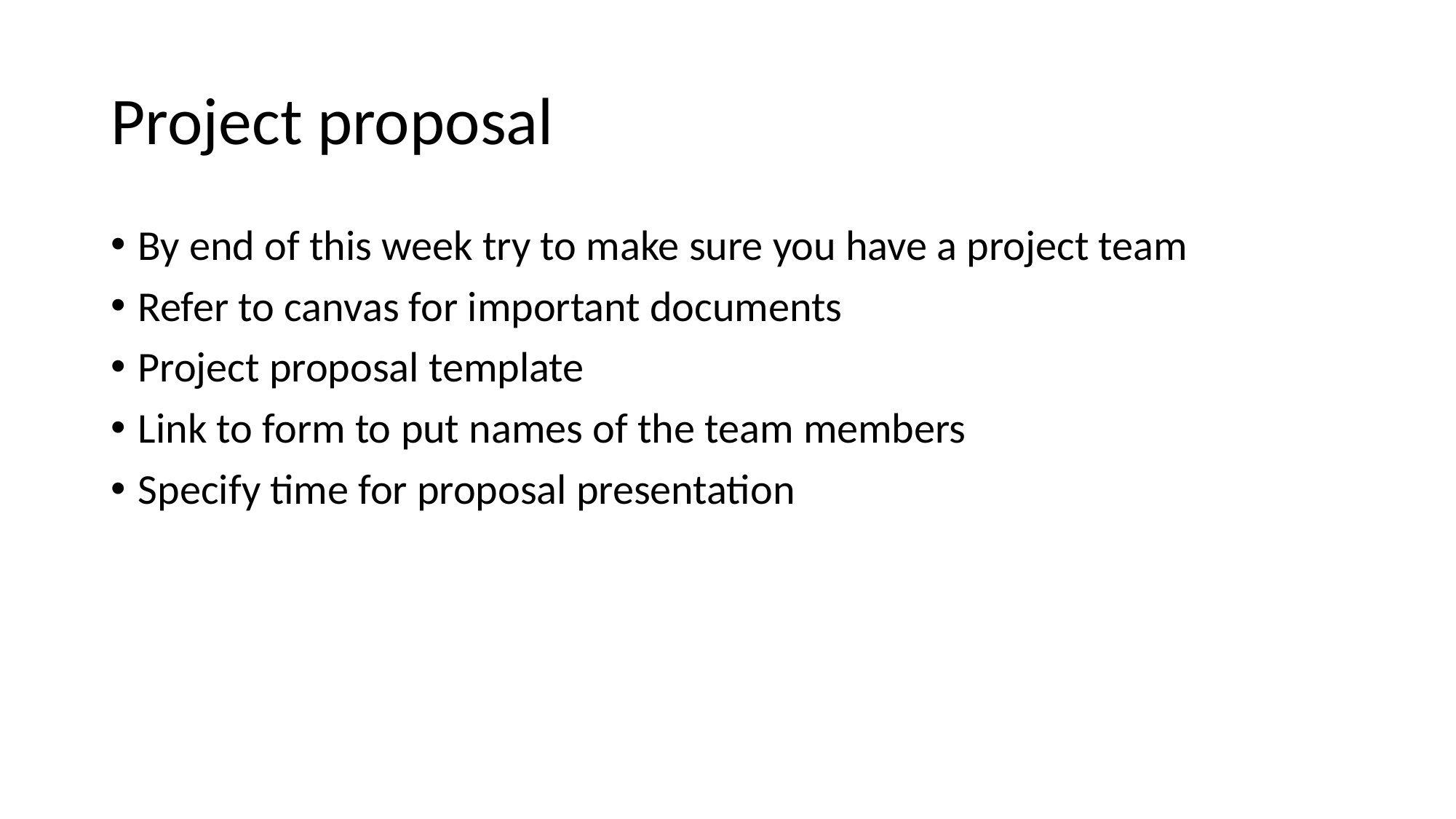

# Project proposal
By end of this week try to make sure you have a project team
Refer to canvas for important documents
Project proposal template
Link to form to put names of the team members
Specify time for proposal presentation